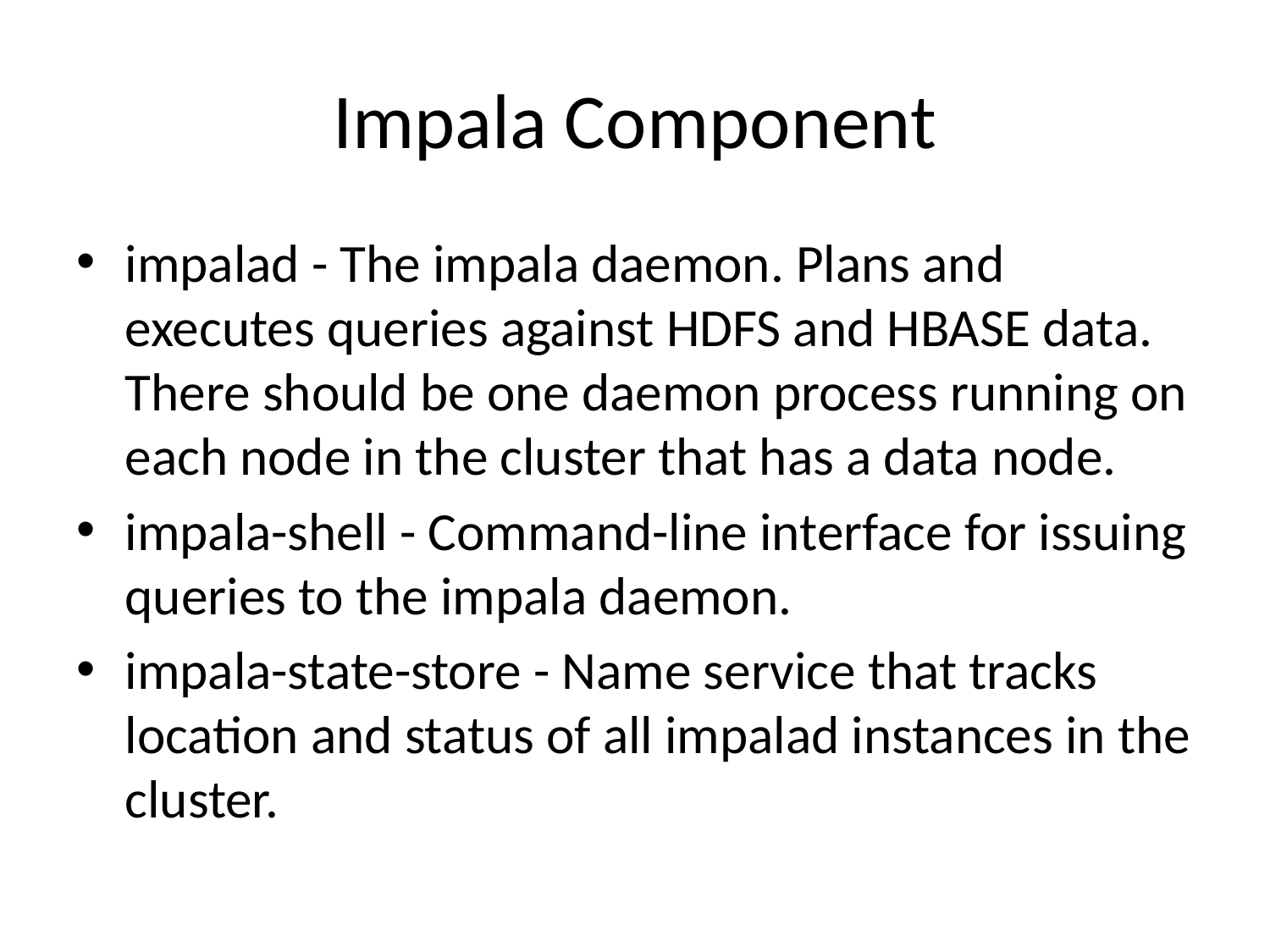

# Impala Component
impalad - The impala daemon. Plans and executes queries against HDFS and HBASE data. There should be one daemon process running on each node in the cluster that has a data node.
impala-shell - Command-line interface for issuing queries to the impala daemon.
impala-state-store - Name service that tracks location and status of all impalad instances in the cluster.